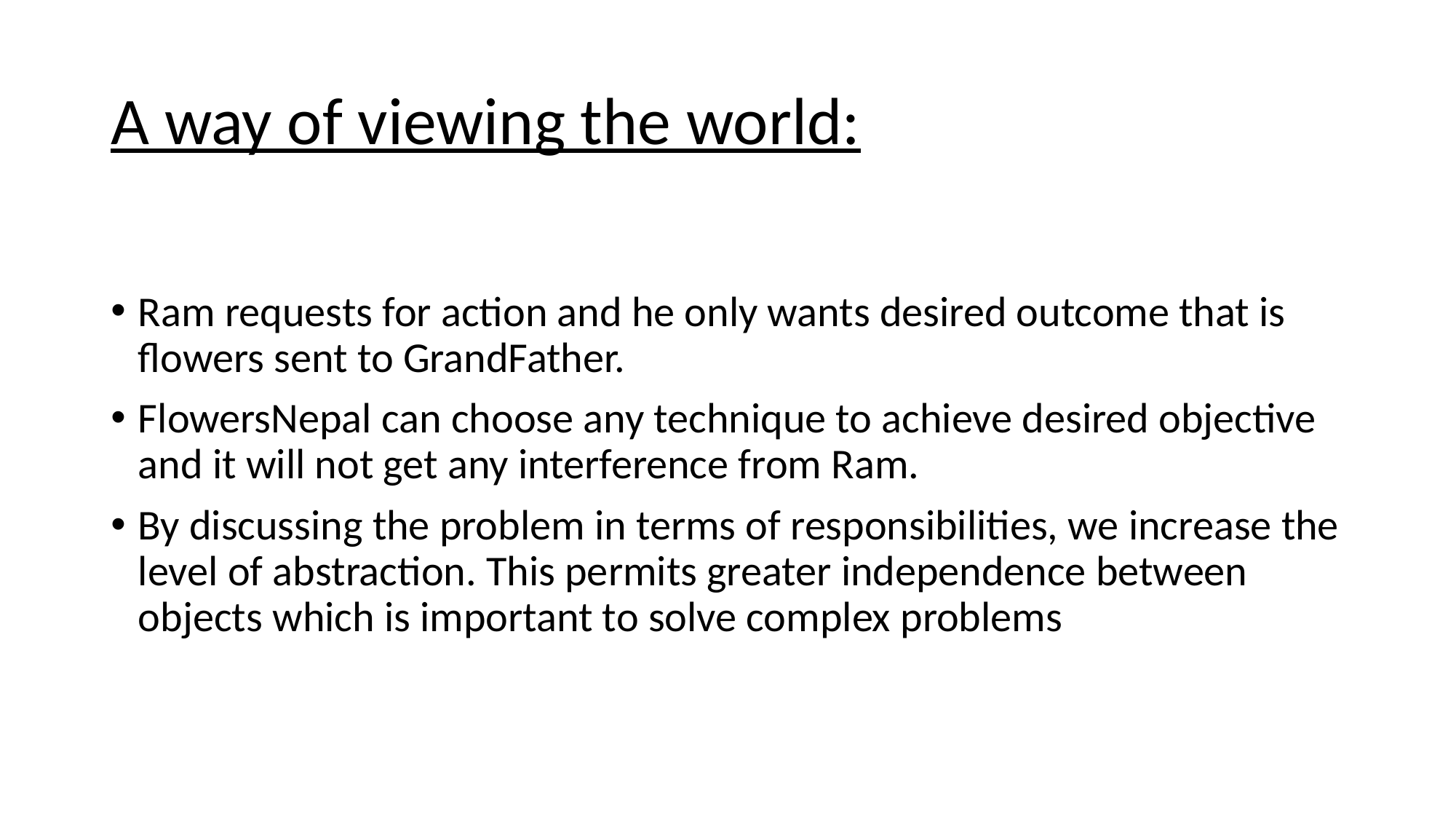

# A way of viewing the world:

Ram requests for action and he only wants desired outcome that is flowers sent to GrandFather.
FlowersNepal can choose any technique to achieve desired objective and it will not get any interference from Ram.
By discussing the problem in terms of responsibilities, we increase the level of abstraction. This permits greater independence between objects which is important to solve complex problems